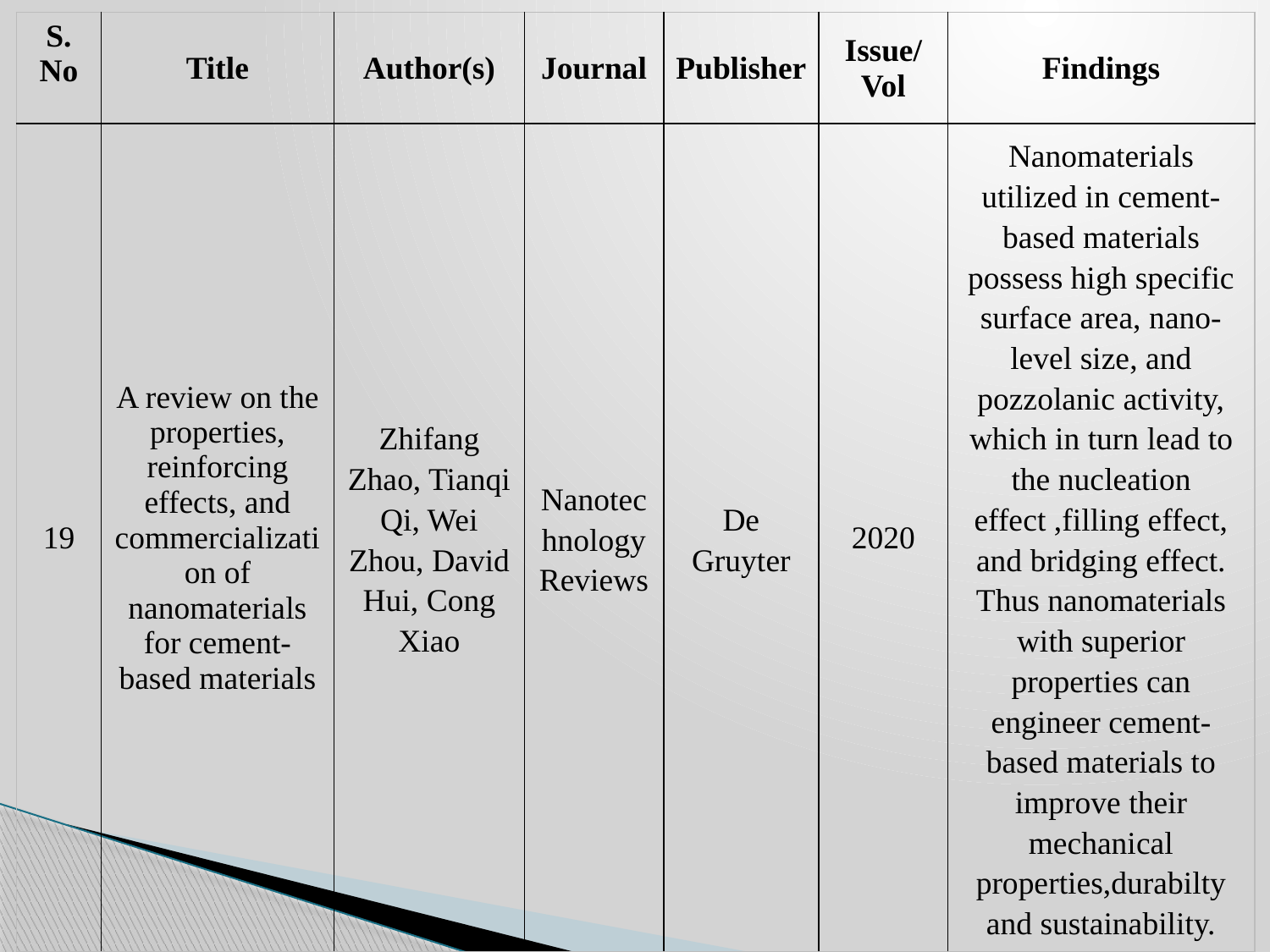

| S. No | Title | Author(s) | Journal | Publisher | Issue/ Vol | Findings |
| --- | --- | --- | --- | --- | --- | --- |
| 19 | A review on the properties, reinforcing effects, and commercialization of nanomaterials for cement- based materials | Zhifang Zhao, Tianqi Qi, Wei Zhou, David Hui, Cong Xiao | Nanotechnology Reviews | De Gruyter | 2020 | Nanomaterials utilized in cement-based materials possess high specific surface area, nano-level size, and pozzolanic activity, which in turn lead to the nucleation effect ,filling effect, and bridging effect. Thus nanomaterials with superior properties can engineer cement-based materials to improve their mechanical properties,durabilty and sustainability. |